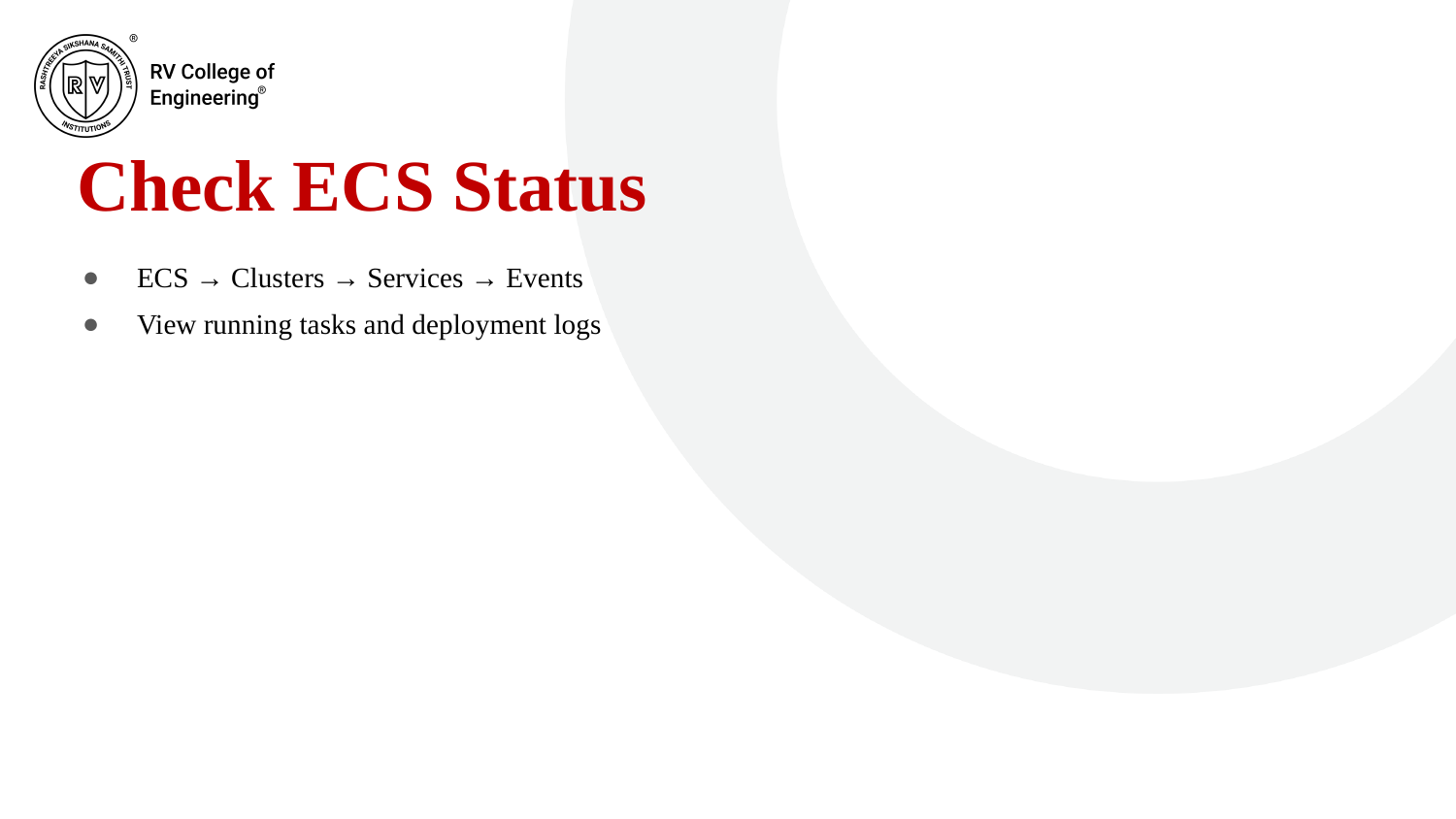

# Check ECS Status
ECS → Clusters → Services → Events
View running tasks and deployment logs